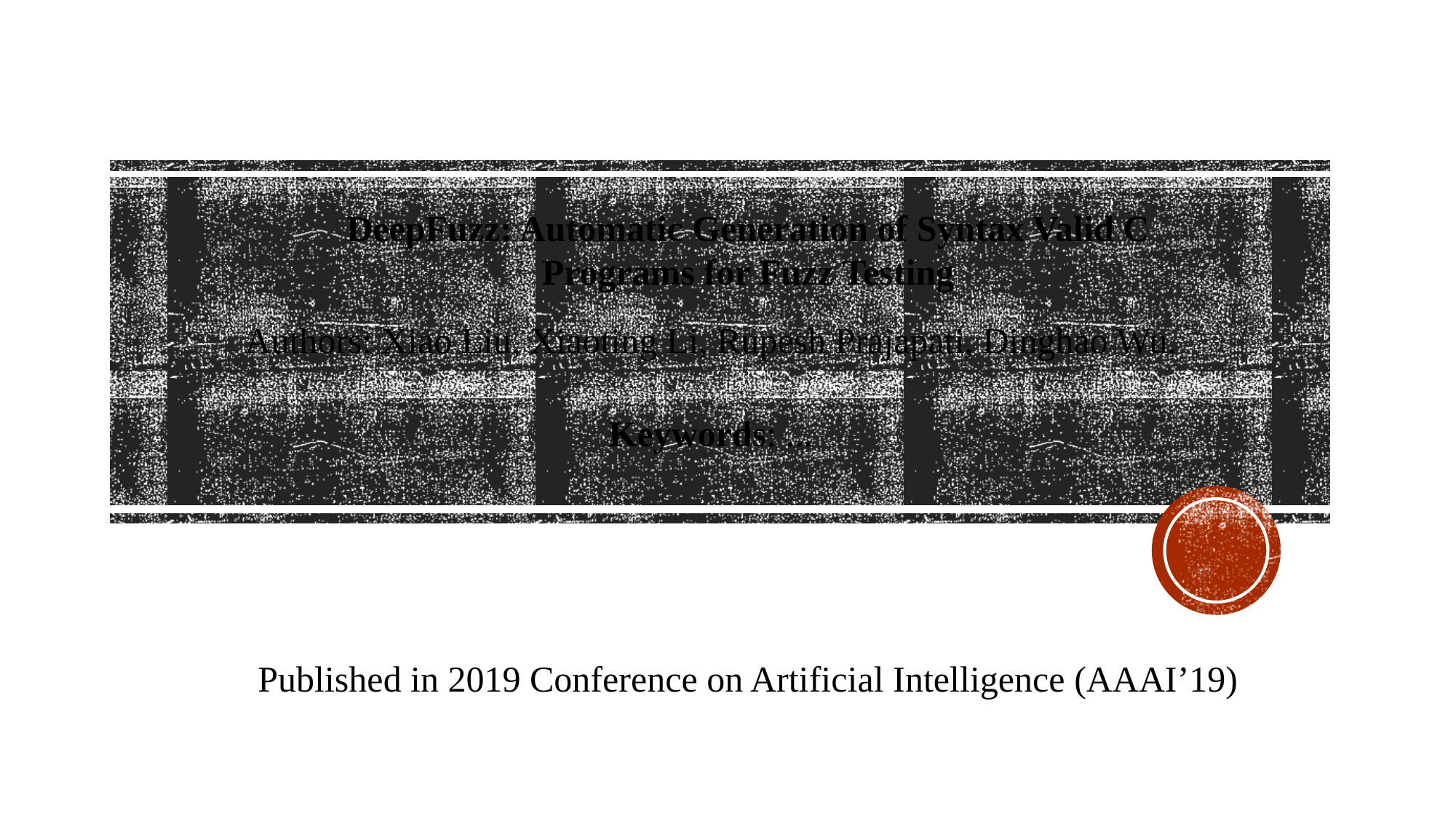

DeepFuzz: Automatic Generation of Syntax Valid C Programs for Fuzz Testing
Authors: Xiao Liu, Xiaoting Li, Rupesh Prajapati, Dinghao Wu.
Keywords: ...
Published in 2019 Conference on Artificial Intelligence (AAAI’19)